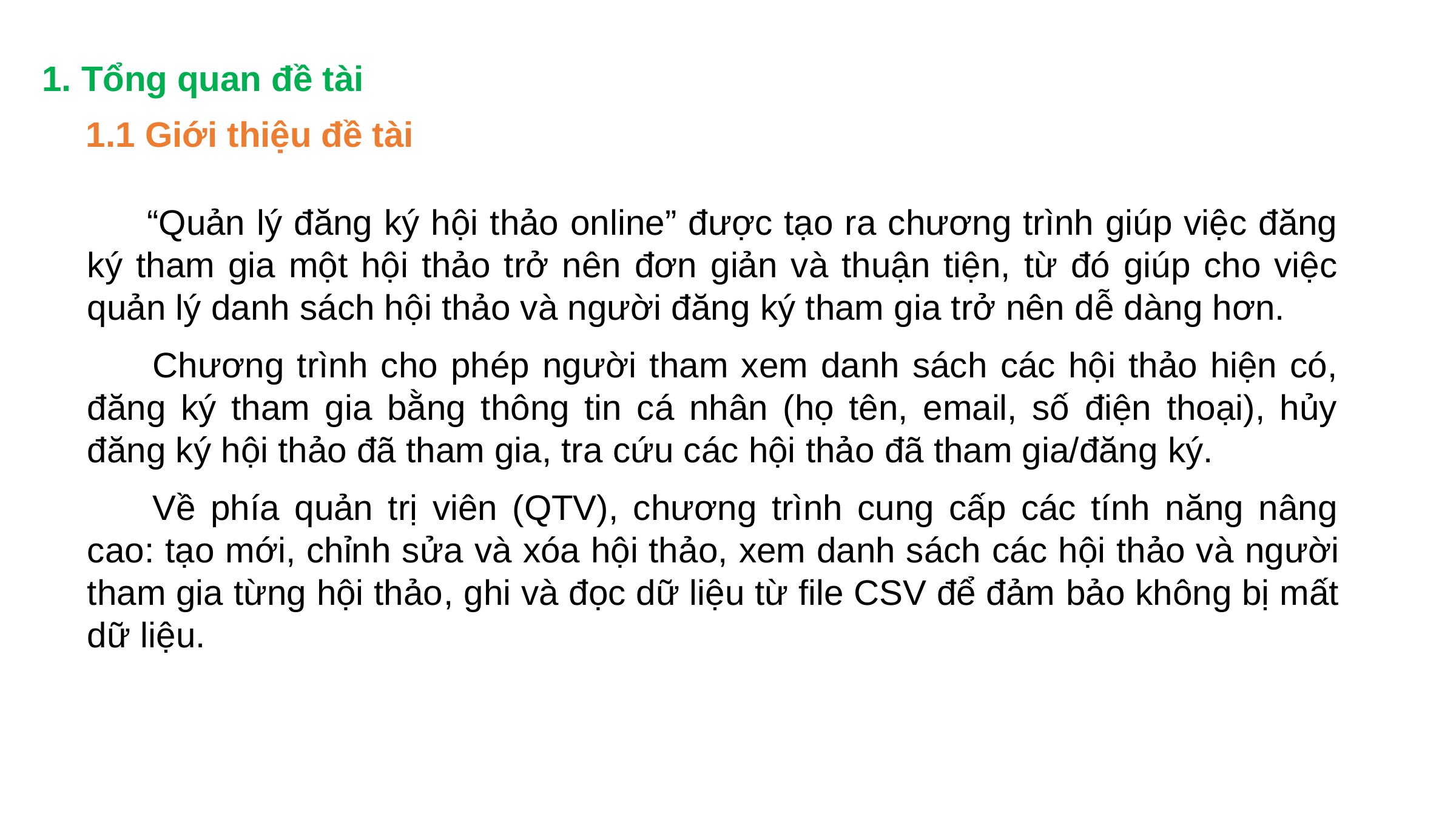

1. Tổng quan đề tài
1.1 Giới thiệu đề tài
“Quản lý đăng ký hội thảo online” được tạo ra chương trình giúp việc đăng ký tham gia một hội thảo trở nên đơn giản và thuận tiện, từ đó giúp cho việc quản lý danh sách hội thảo và người đăng ký tham gia trở nên dễ dàng hơn.
Chương trình cho phép người tham xem danh sách các hội thảo hiện có, đăng ký tham gia bằng thông tin cá nhân (họ tên, email, số điện thoại), hủy đăng ký hội thảo đã tham gia, tra cứu các hội thảo đã tham gia/đăng ký.
Về phía quản trị viên (QTV), chương trình cung cấp các tính năng nâng cao: tạo mới, chỉnh sửa và xóa hội thảo, xem danh sách các hội thảo và người tham gia từng hội thảo, ghi và đọc dữ liệu từ file CSV để đảm bảo không bị mất dữ liệu.